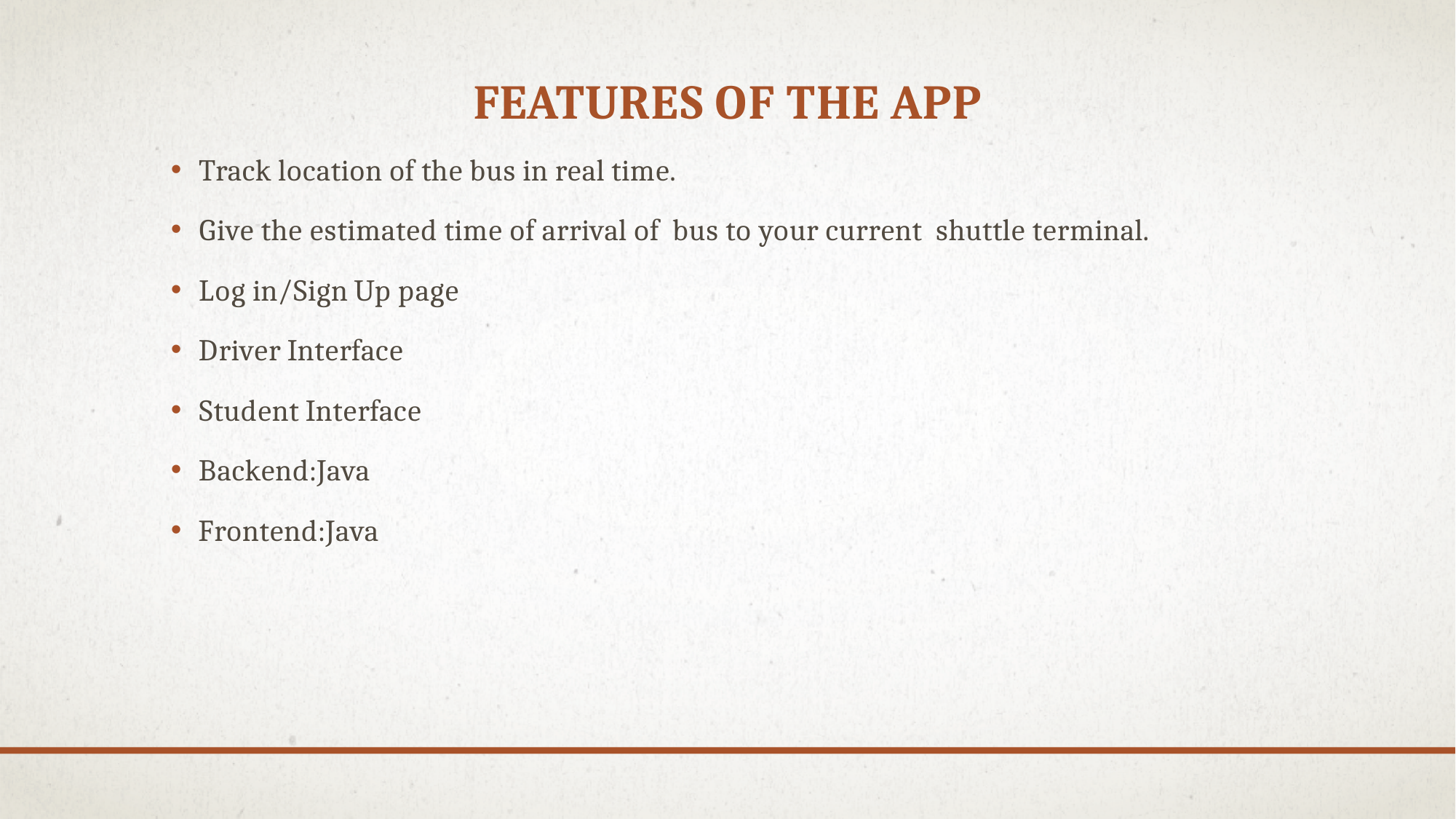

# Features of the app
Track location of the bus in real time.
Give the estimated time of arrival of  bus to your current  shuttle terminal.
Log in/Sign Up page
Driver Interface
Student Interface
Backend:Java
Frontend:Java